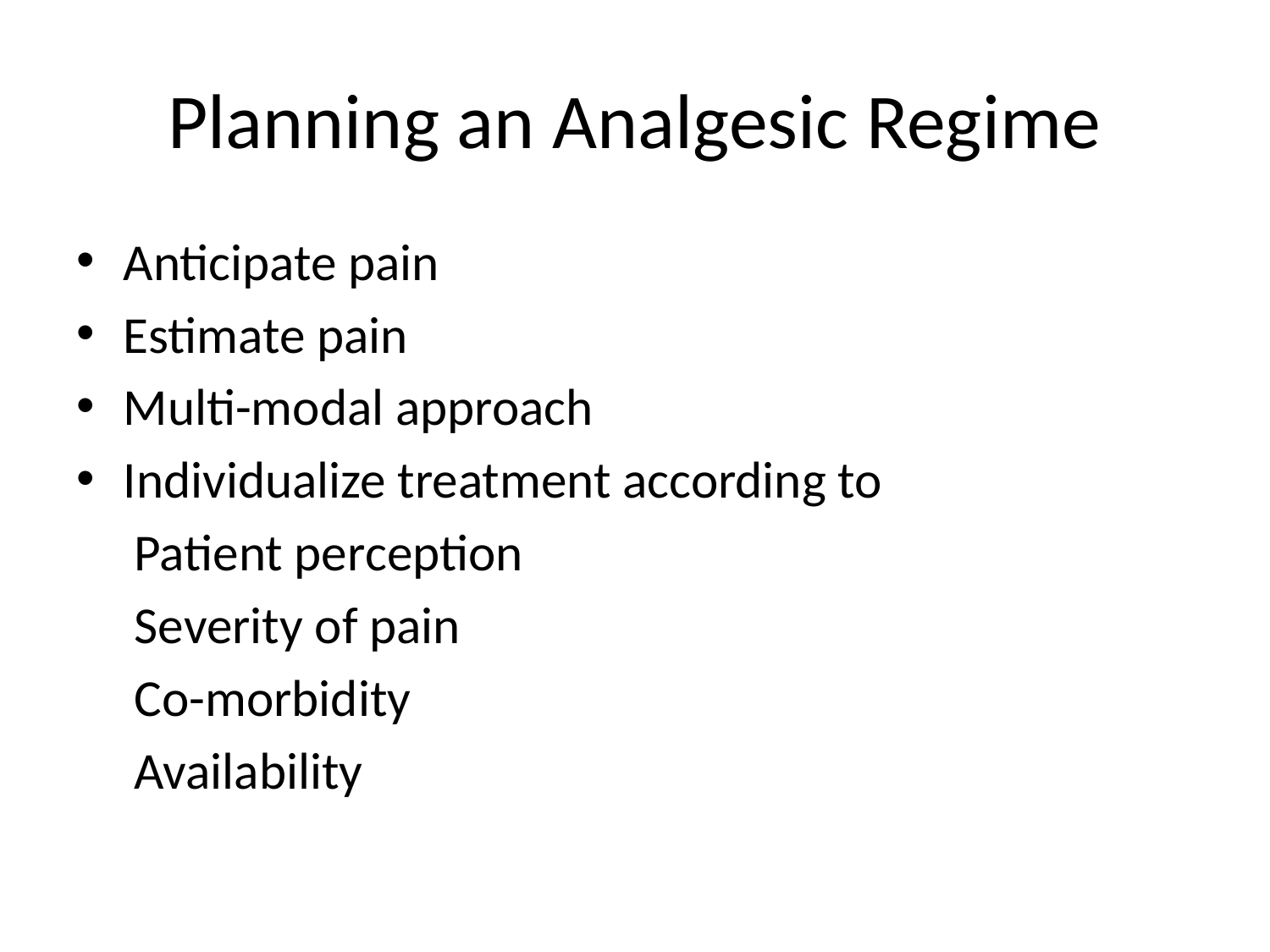

# Planning an Analgesic Regime
Anticipate pain
Estimate pain
Multi-modal approach
Individualize treatment according to
     Patient perception
     Severity of pain
     Co-morbidity
     Availability